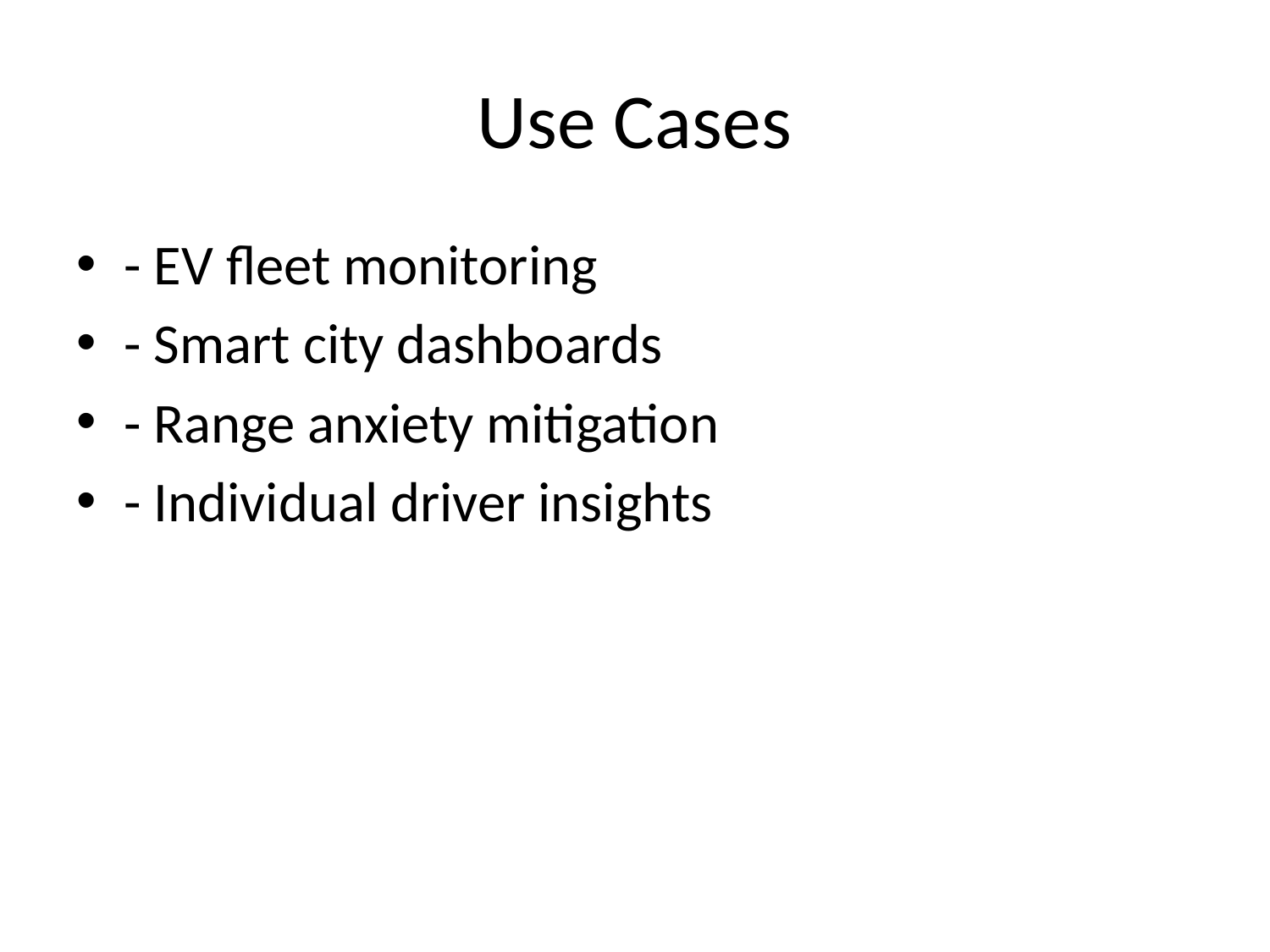

# Use Cases
- EV fleet monitoring
- Smart city dashboards
- Range anxiety mitigation
- Individual driver insights